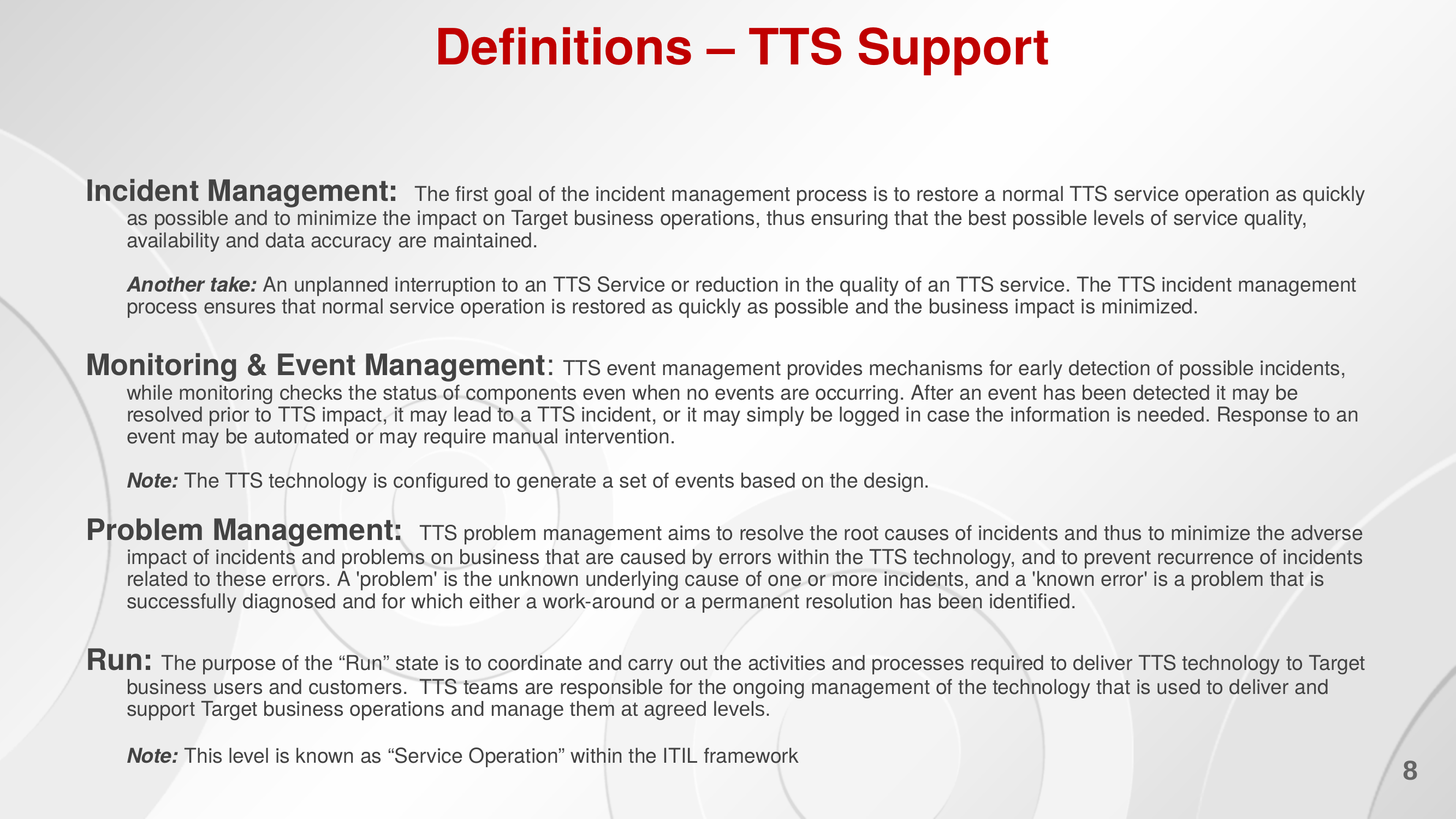

Definitions – TTS Support

Incident Management:  The first goal of the incident management process is to restore a normal TTS service operation as quickly as possible and to minimize the impact on Target business operations, thus ensuring that the best possible levels of service quality, availability and data accuracy are maintained.

	Another take: An unplanned interruption to an TTS Service or reduction in the quality of an TTS service. The TTS incident management process ensures that normal service operation is restored as quickly as possible and the business impact is minimized.

Monitoring & Event Management: TTS event management provides mechanisms for early detection of possible incidents, while monitoring checks the status of components even when no events are occurring. After an event has been detected it may be resolved prior to TTS impact, it may lead to a TTS incident, or it may simply be logged in case the information is needed. Response to an event may be automated or may require manual intervention.

	Note: The TTS technology is configured to generate a set of events based on the design.

Problem Management:  TTS problem management aims to resolve the root causes of incidents and thus to minimize the adverse impact of incidents and problems on business that are caused by errors within the TTS technology, and to prevent recurrence of incidents related to these errors. A 'problem' is the unknown underlying cause of one or more incidents, and a 'known error' is a problem that is successfully diagnosed and for which either a work-around or a permanent resolution has been identified.

Run: The purpose of the “Run” state is to coordinate and carry out the activities and processes required to deliver TTS technology to Target business users and customers.  TTS teams are responsible for the ongoing management of the technology that is used to deliver and support Target business operations and manage them at agreed levels.

	Note: This level is known as “Service Operation” within the ITIL framework

8